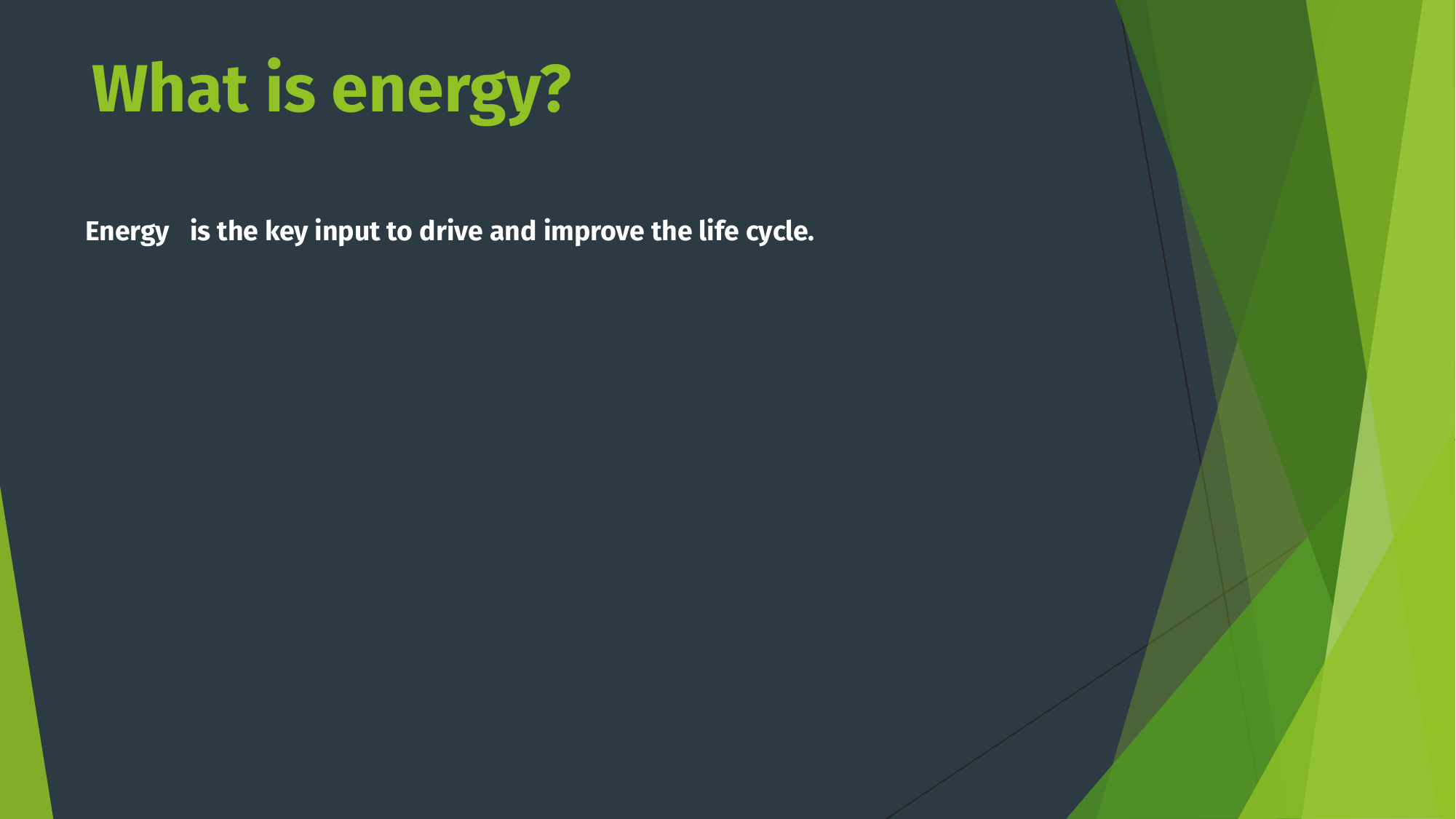

What is energy?
Energy	is the key input to drive and improve the life cycle.